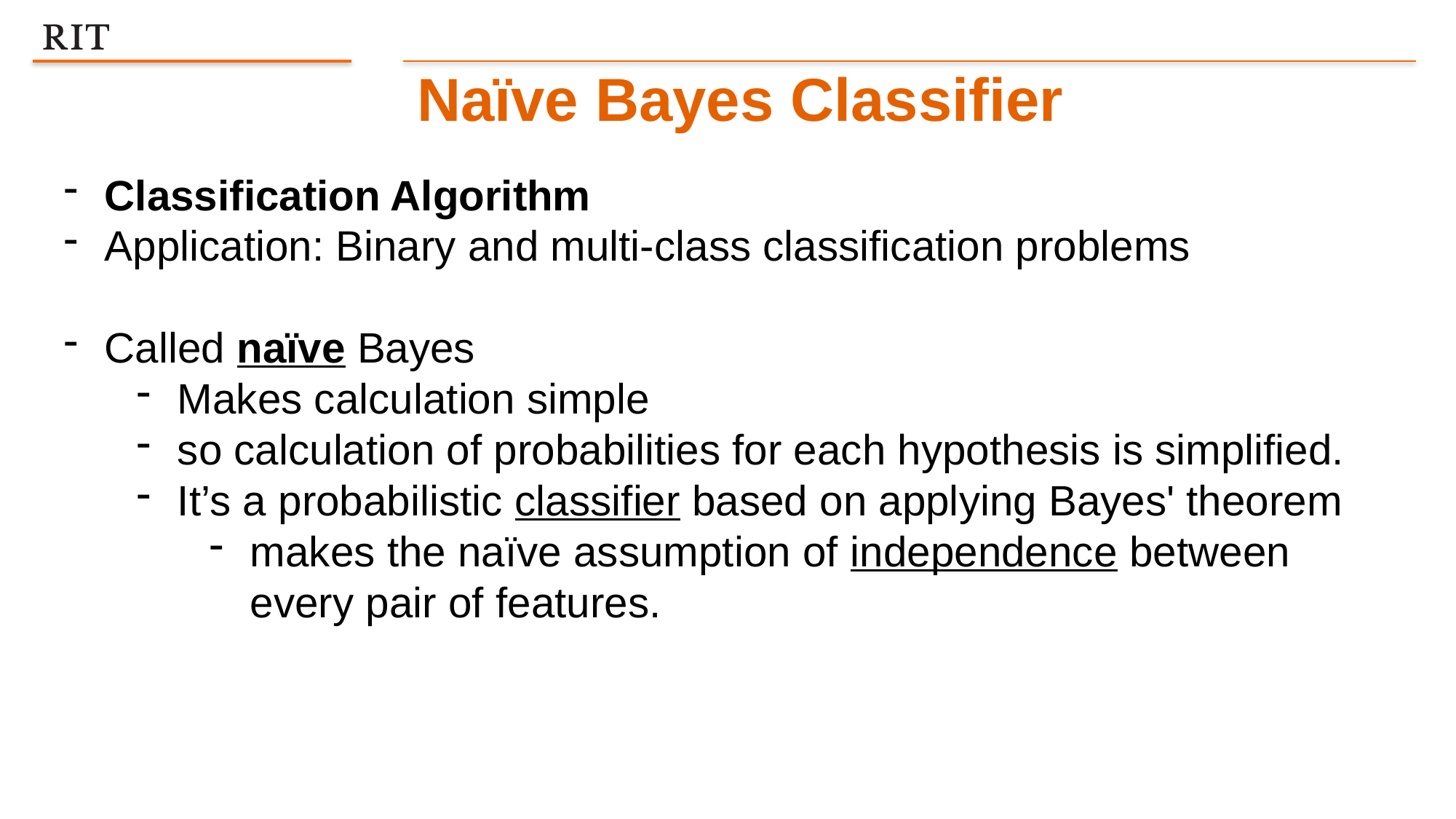

Naïve Bayes Classifier

Classification Algorithm
Application: Binary and multi-class classification problems

Called naïve Bayes
Makes calculation simple
so calculation of probabilities for each hypothesis is simplified.
It’s a probabilistic classifier based on applying Bayes' theorem
makes the naïve assumption of independence between every pair of features.